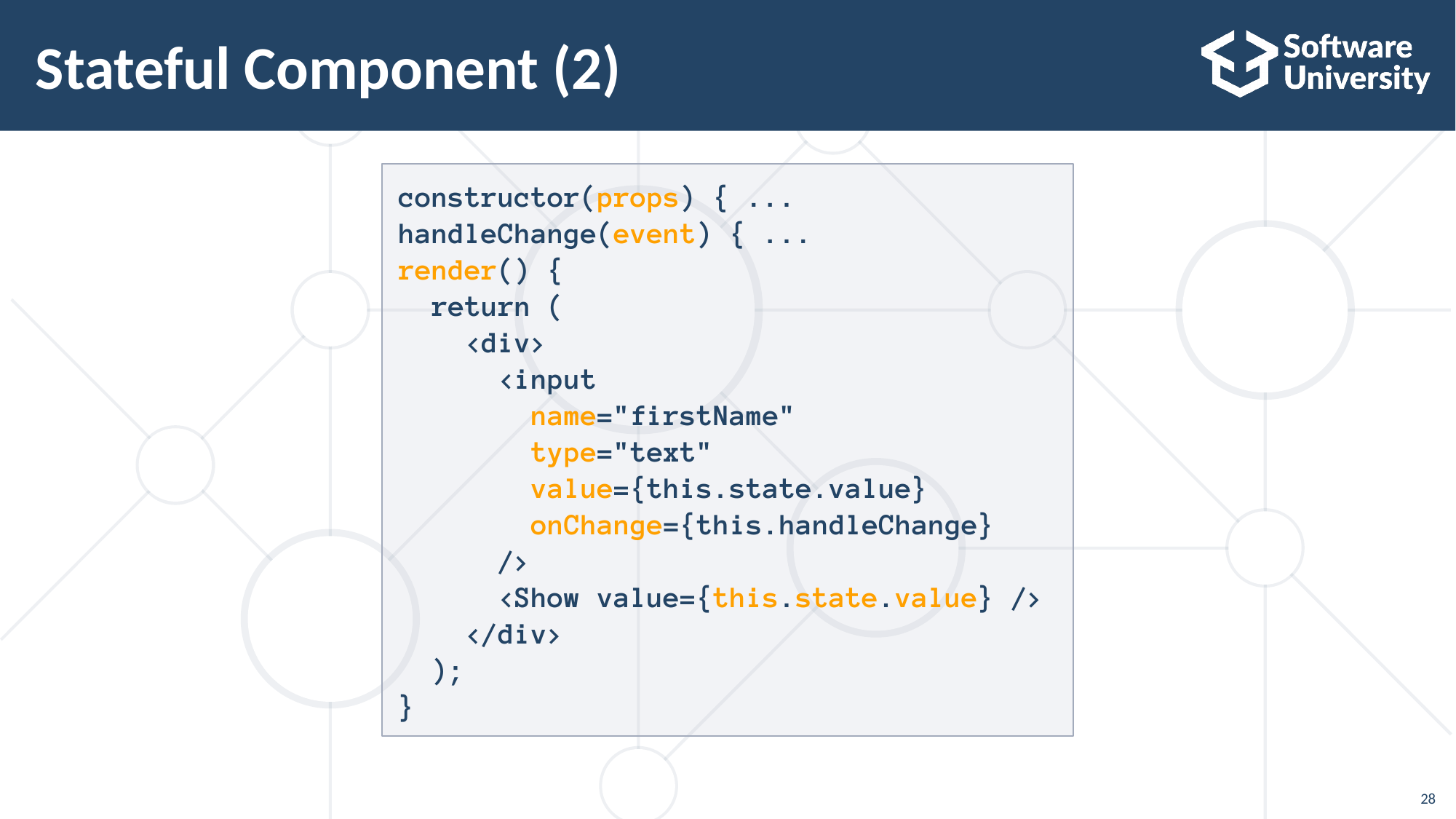

# Stateful Component (2)
constructor(props) { ...
handleChange(event) { ...
render() {
  return (
    <div>
      <input
        name="firstName"
        type="text"
        value={this.state.value}
        onChange={this.handleChange}
      />
      <Show value={this.state.value} />
    </div>
  );
}
28